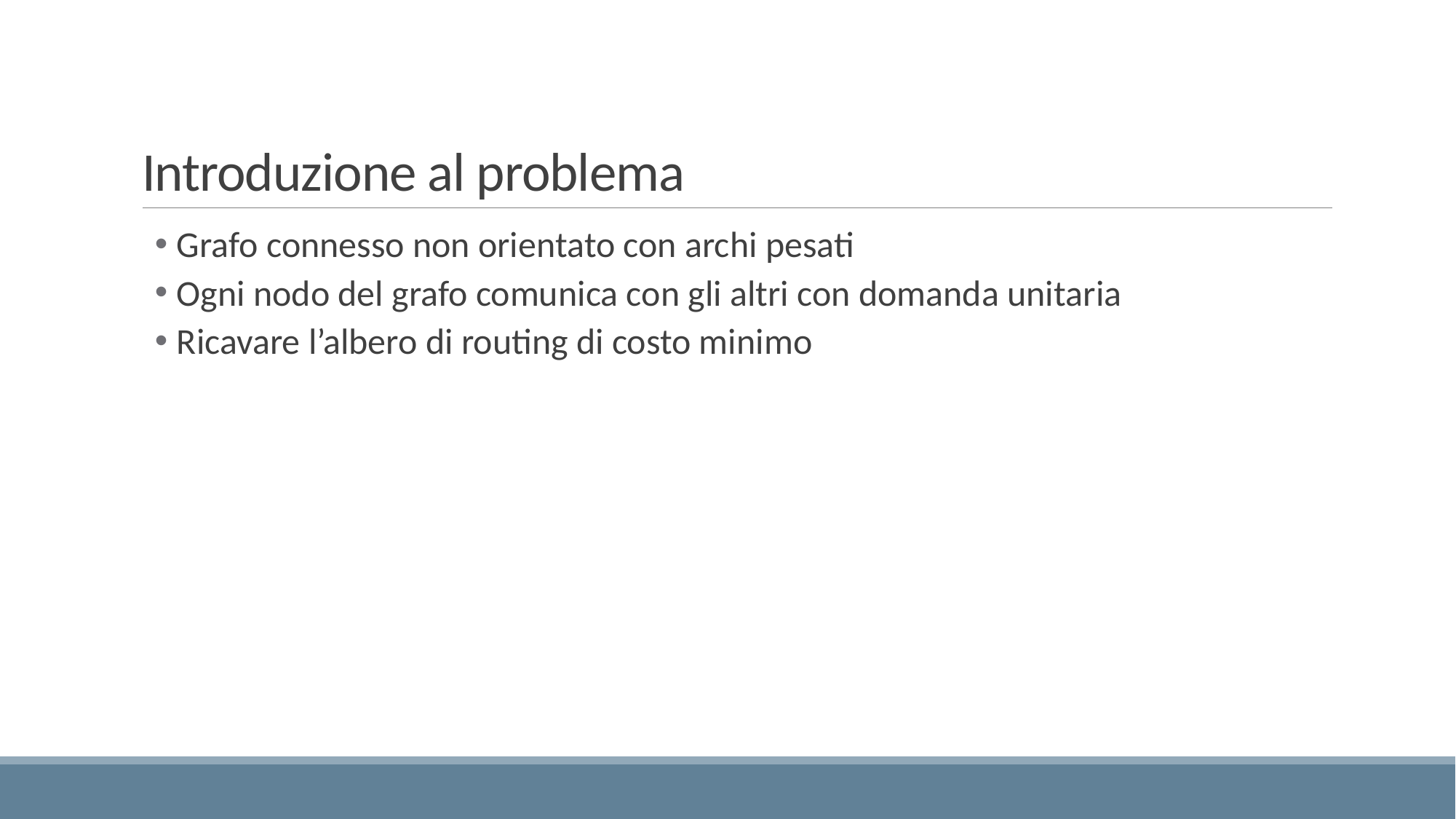

# Introduzione al problema
Grafo connesso non orientato con archi pesati
Ogni nodo del grafo comunica con gli altri con domanda unitaria
Ricavare l’albero di routing di costo minimo